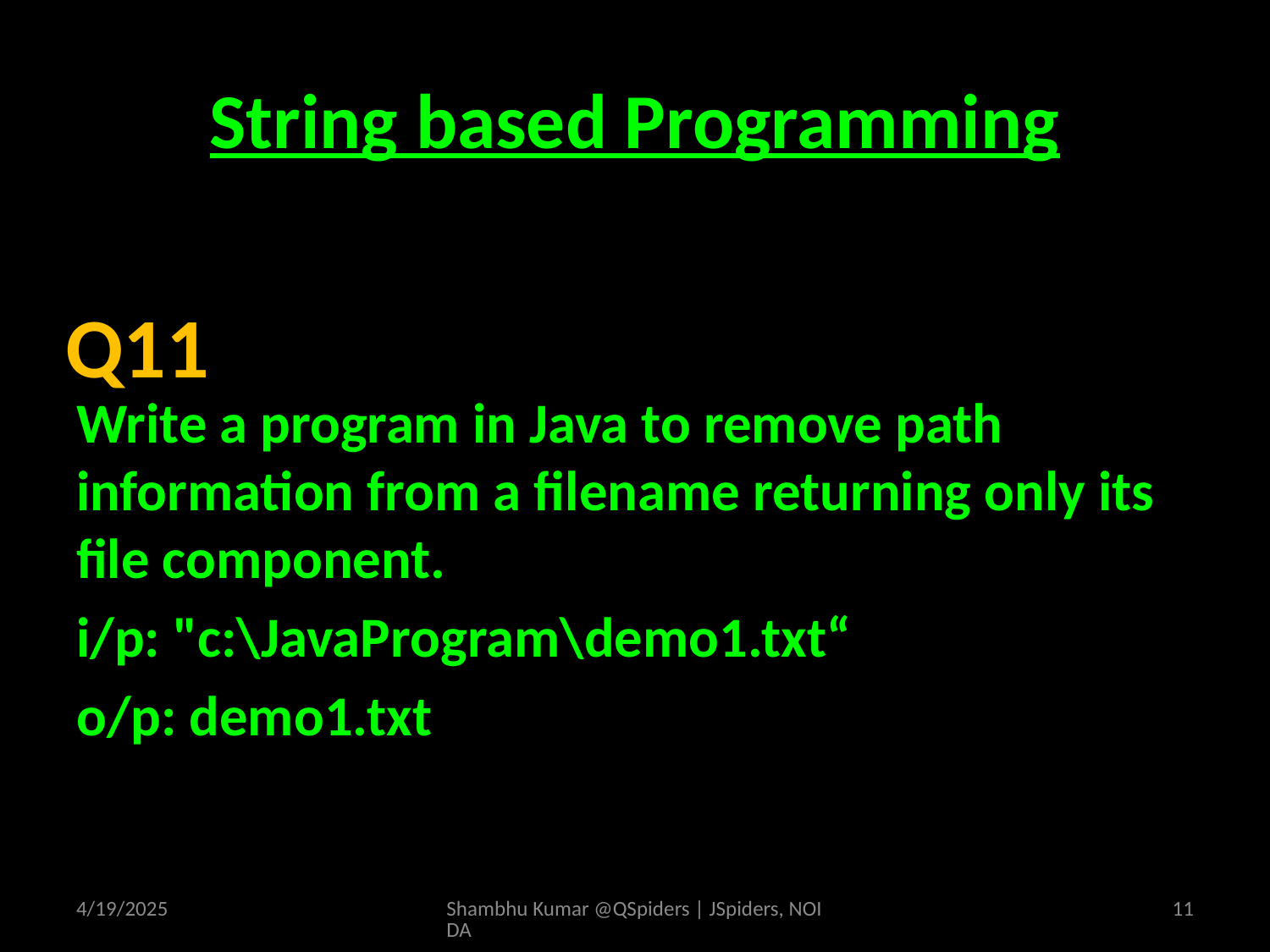

# String based Programming

Write a program in Java to remove path information from a filename returning only its file component.
i/p: "c:\JavaProgram\demo1.txt“
o/p: demo1.txt
Q11
4/19/2025
Shambhu Kumar @QSpiders | JSpiders, NOIDA
11